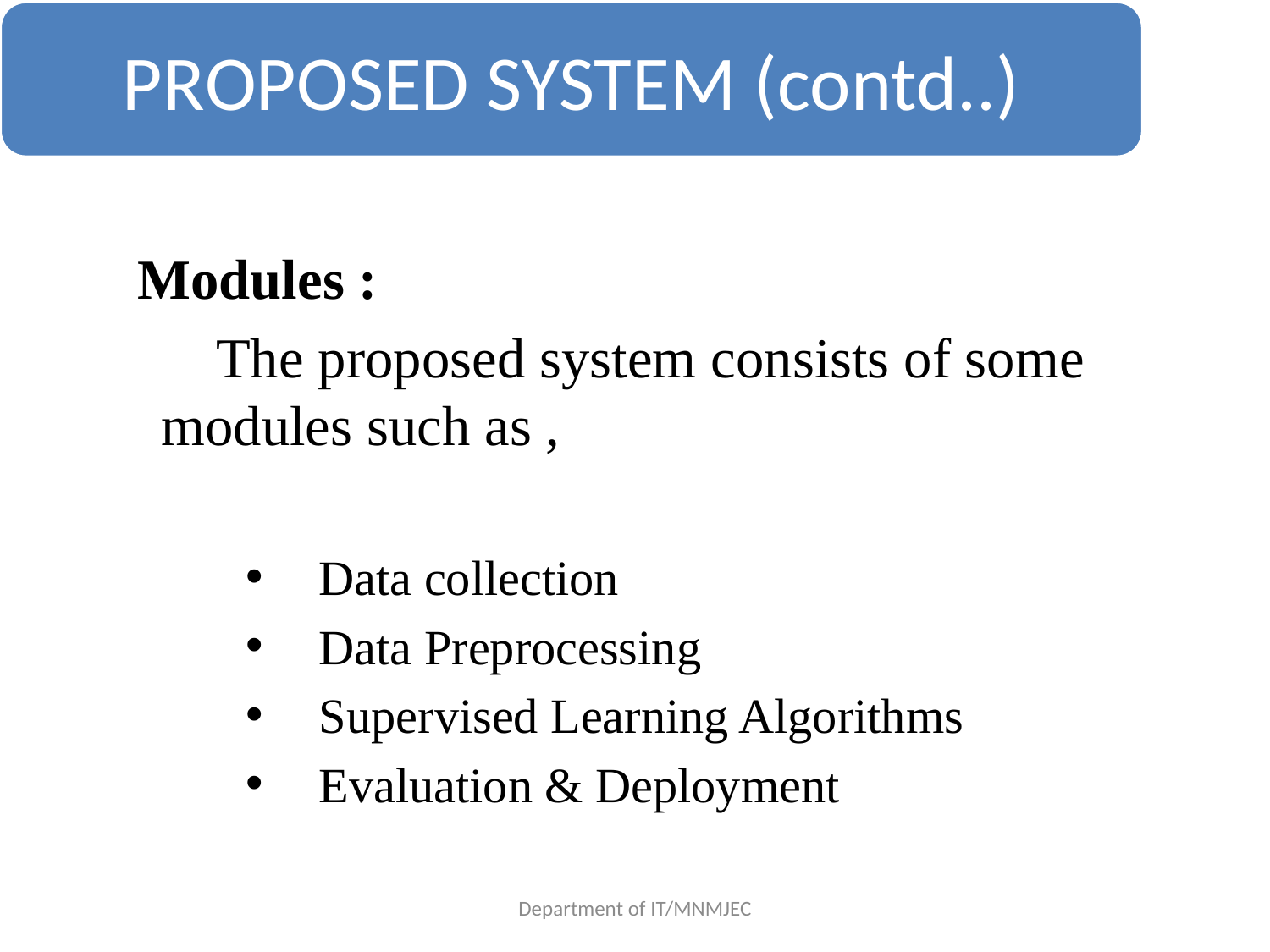

PROPOSED SYSTEM (contd..)
Modules :
    The proposed system consists of some   modules such as ,

Data collection
Data Preprocessing
Supervised Learning Algorithms
Evaluation & Deployment
Department of IT/MNMJEC
14